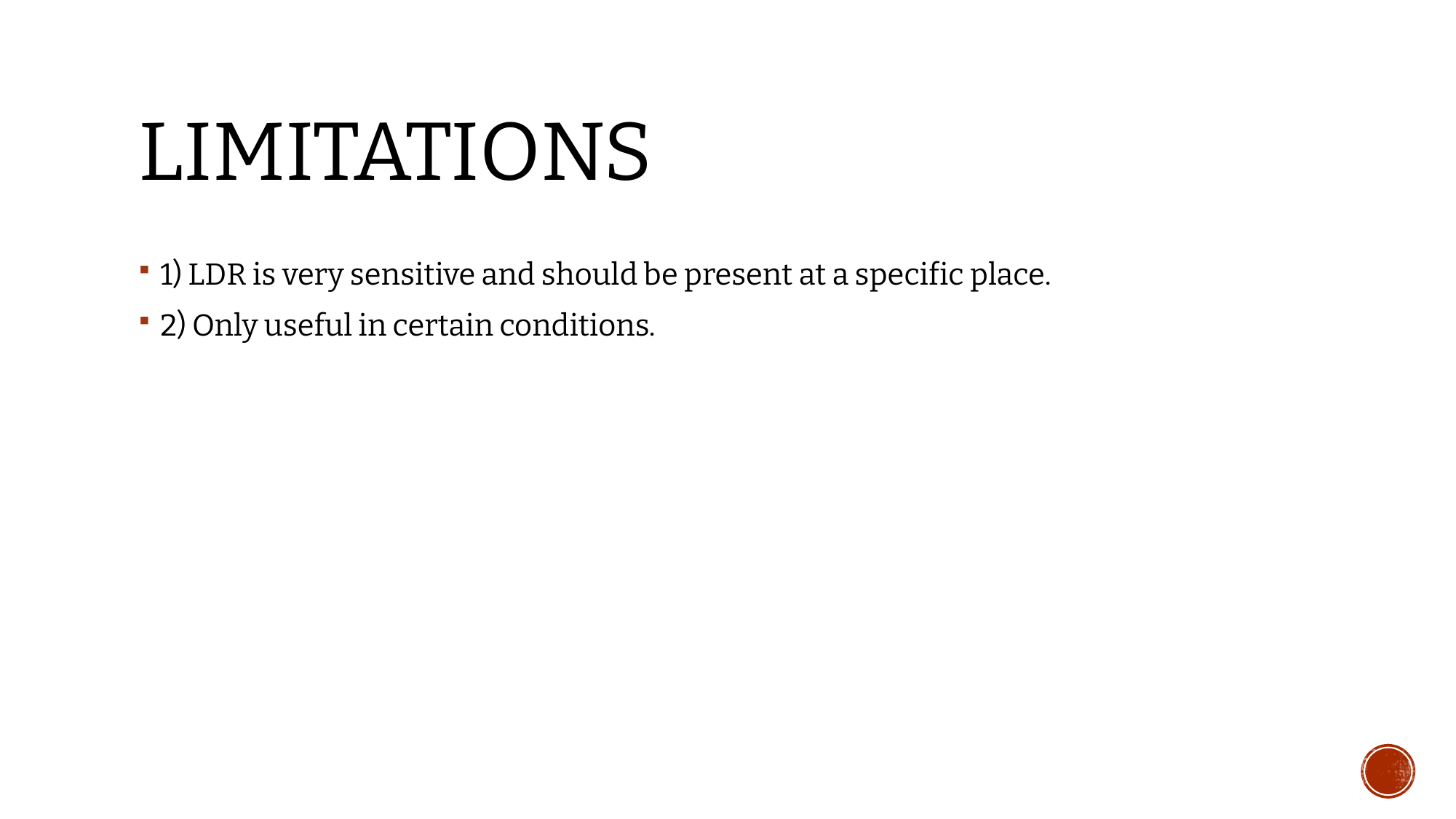

# Limitations
1) LDR is very sensitive and should be present at a specific place.
2) Only useful in certain conditions.